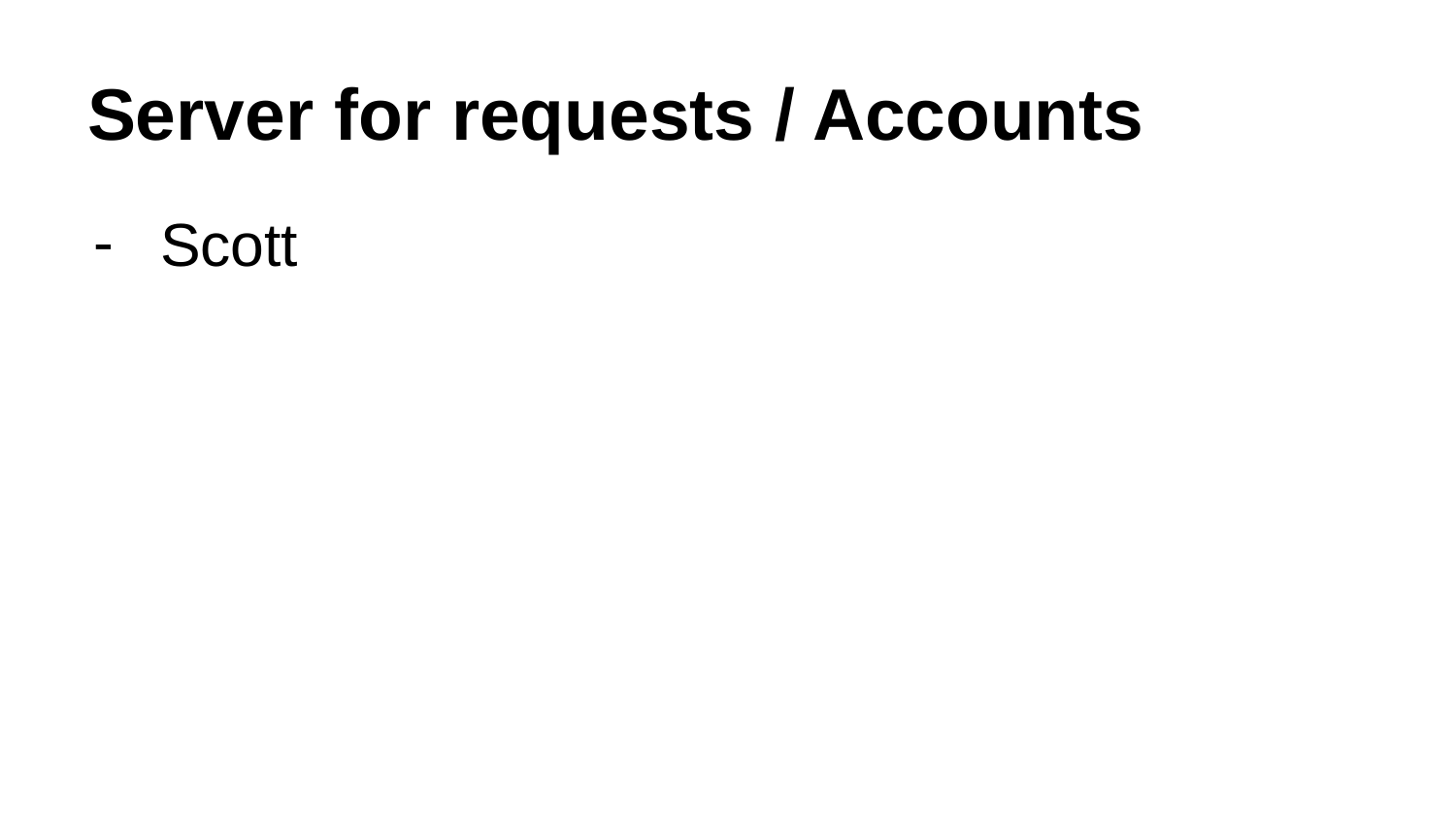

# Server for requests / Accounts
Scott